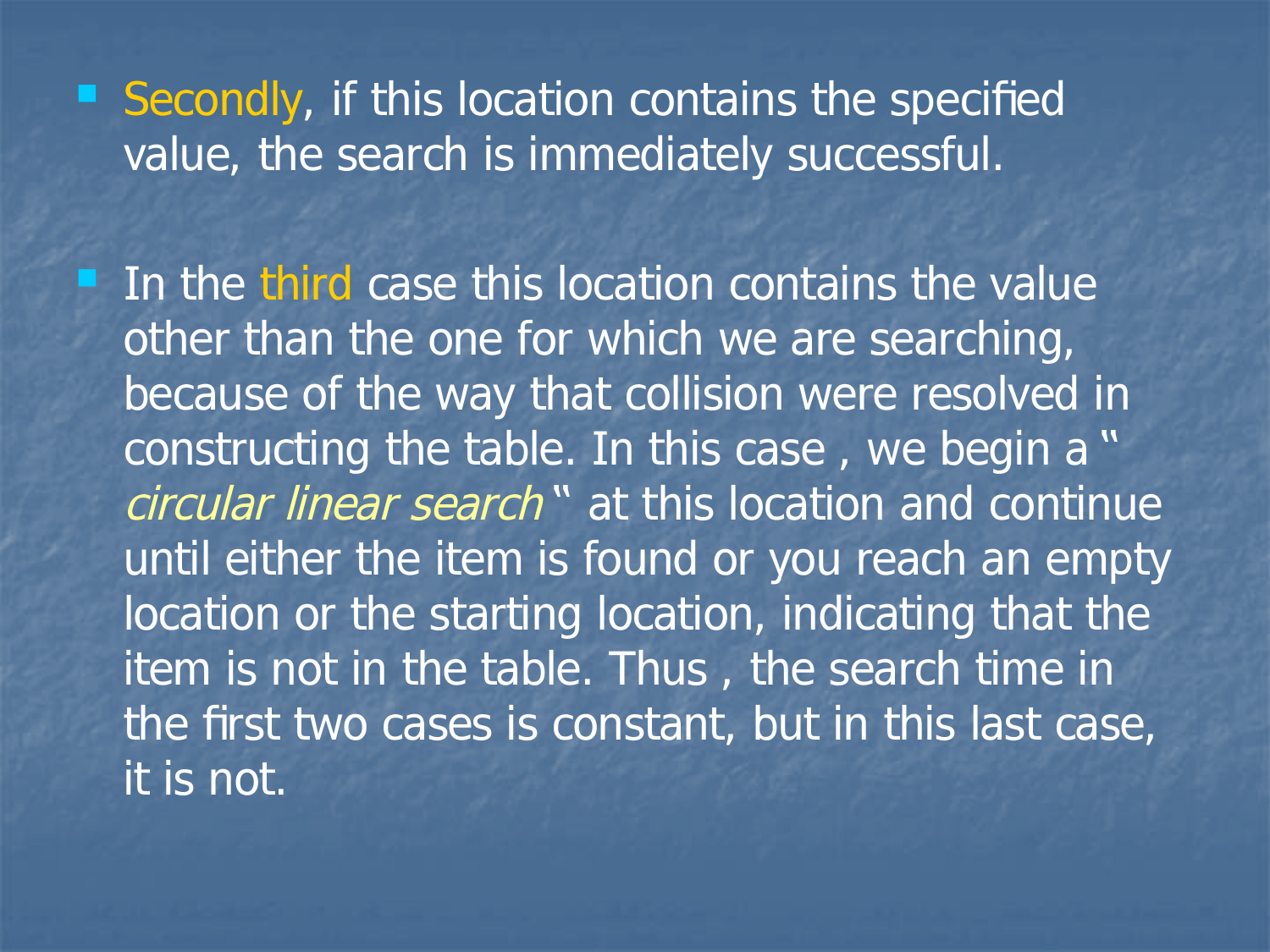

# Secondly, if this location contains the specified value, the search is immediately successful.

In the third case this location contains the value other than the one for which we are searching, because of the way that collision were resolved in constructing the table. In this case , we begin a “ circular linear search “ at this location and continue until either the item is found or you reach an empty location or the starting location, indicating that the item is not in the table. Thus , the search time in the first two cases is constant, but in this last case, it is not.